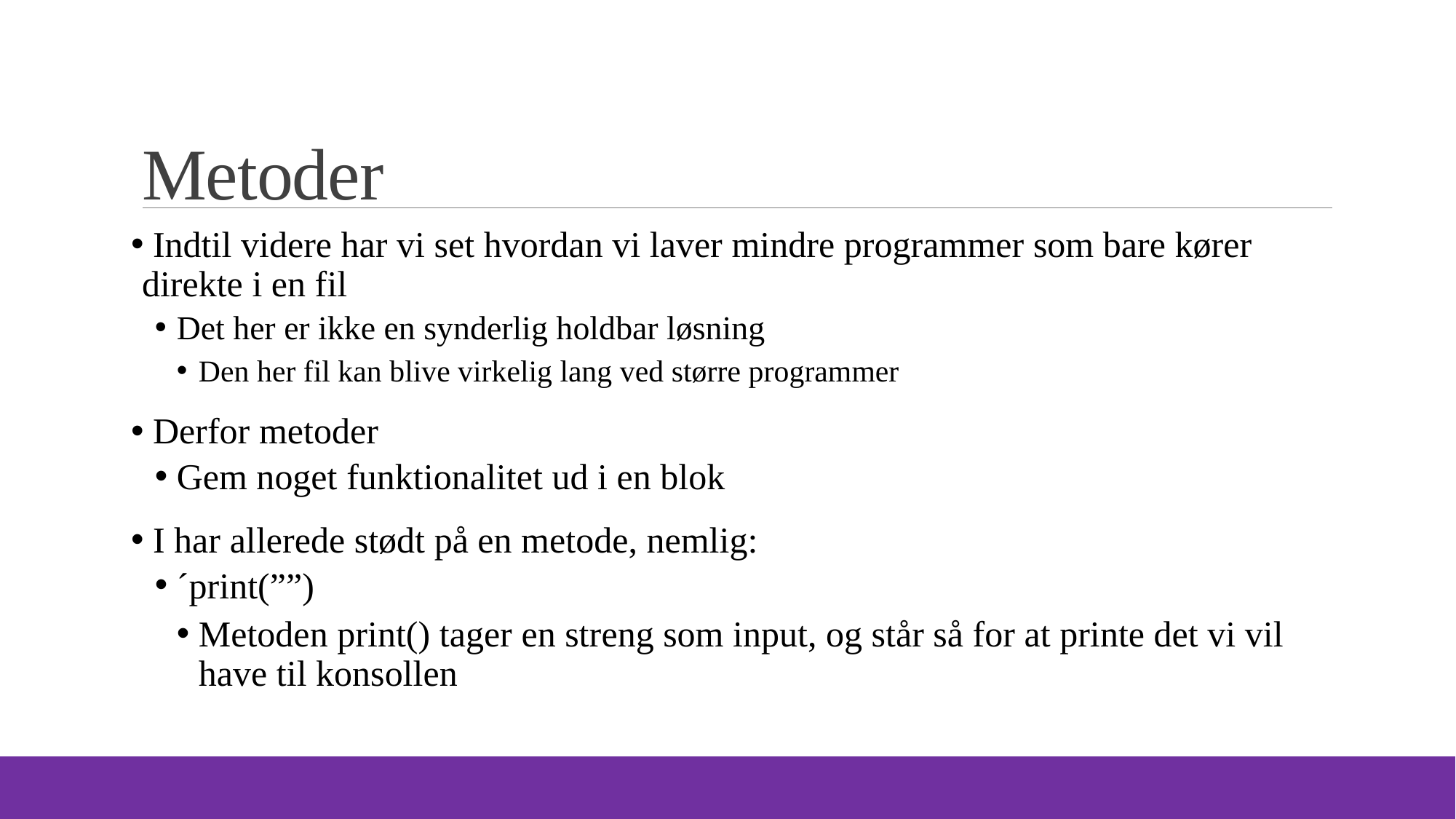

# Metoder
 Indtil videre har vi set hvordan vi laver mindre programmer som bare kører direkte i en fil
Det her er ikke en synderlig holdbar løsning
Den her fil kan blive virkelig lang ved større programmer
 Derfor metoder
Gem noget funktionalitet ud i en blok
 I har allerede stødt på en metode, nemlig:
´print(””)
Metoden print() tager en streng som input, og står så for at printe det vi vil have til konsollen